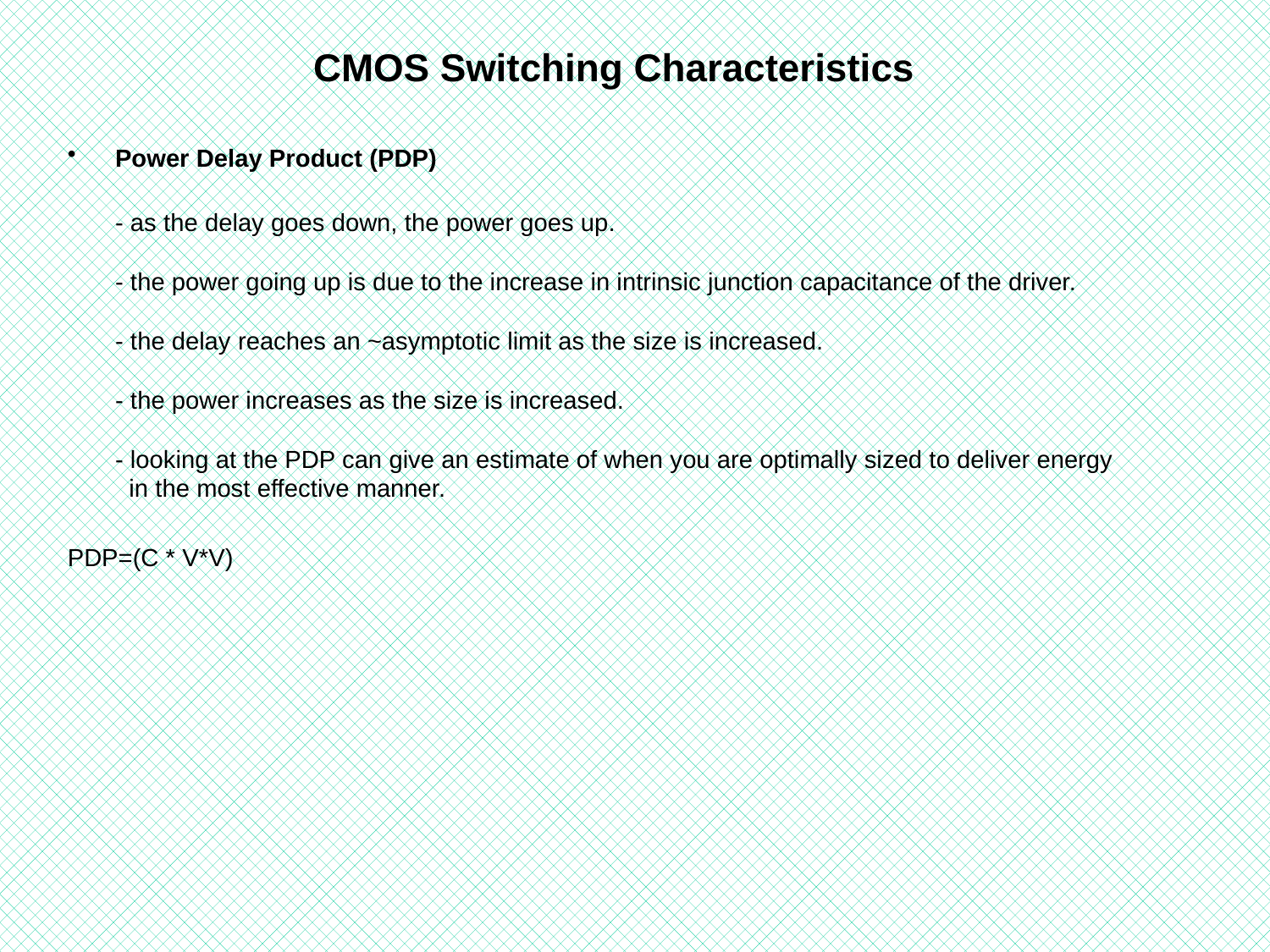

# CMOS Switching Characteristics
Power Delay Product (PDP)
	- as the delay goes down, the power goes up.
- the power going up is due to the increase in intrinsic junction capacitance of the driver.
- the delay reaches an ~asymptotic limit as the size is increased.
- the power increases as the size is increased.
- looking at the PDP can give an estimate of when you are optimally sized to deliver energy
  in the most effective manner.

PDP=(C * V*V)